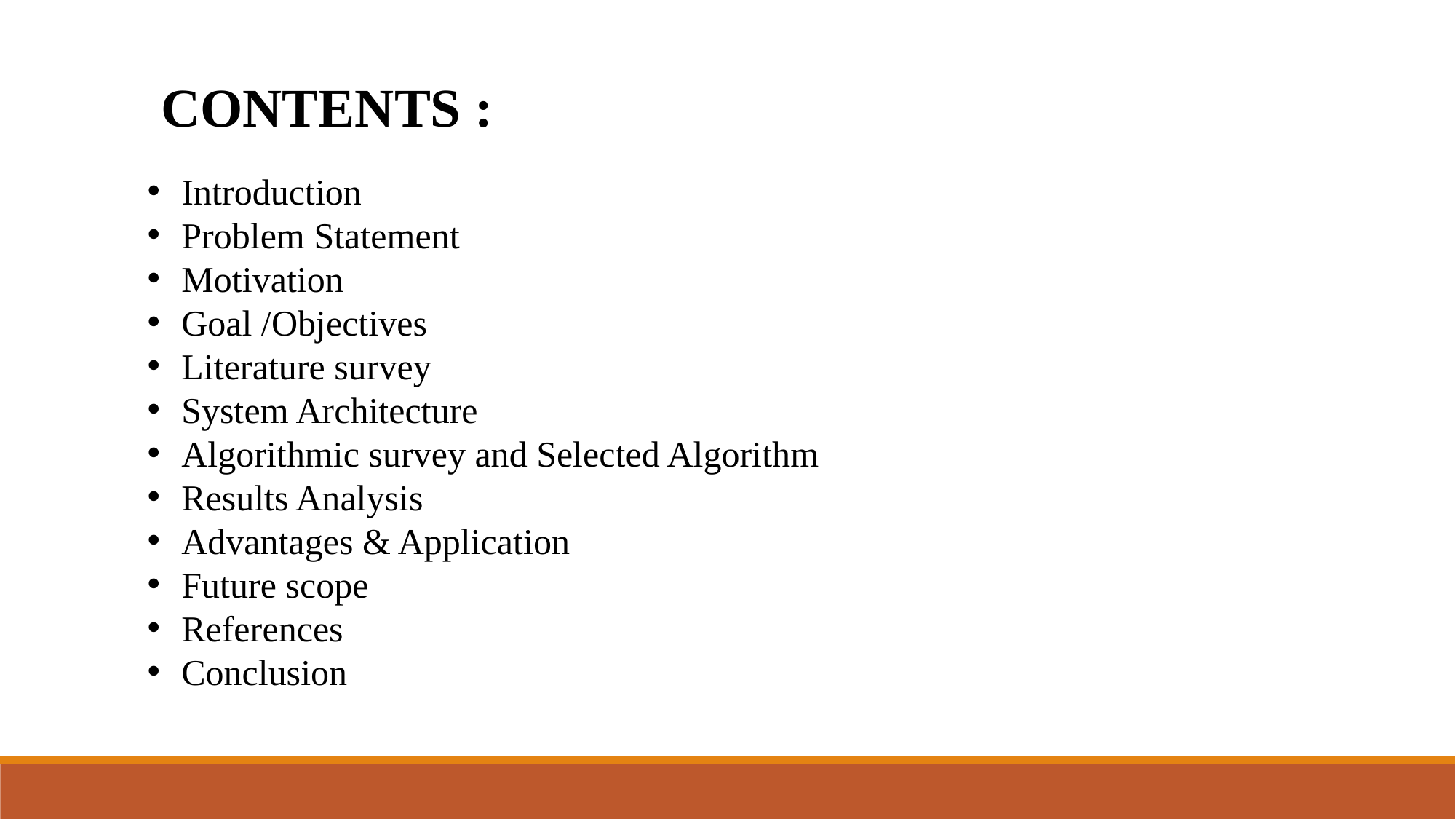

CONTENTS :
Introduction
Problem Statement
Motivation
Goal /Objectives
Literature survey
System Architecture
Algorithmic survey and Selected Algorithm
Results Analysis
Advantages & Application
Future scope
References
Conclusion